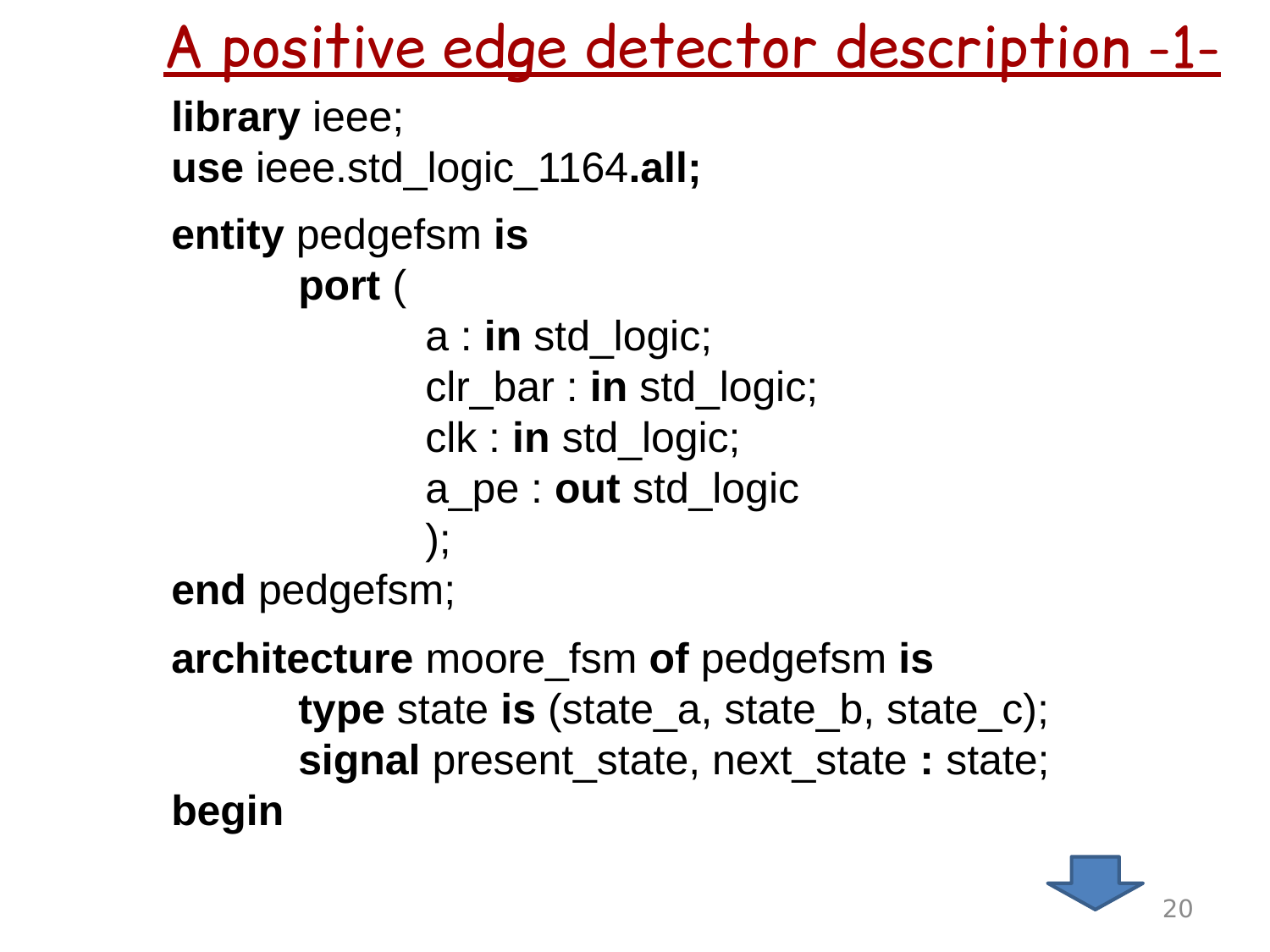

# A positive edge detector description -1-
library ieee;
use ieee.std_logic_1164.all;

entity pedgefsm is
	port (
		a : in std_logic;
		clr_bar : in std_logic;
		clk : in std_logic;
		a_pe : out std_logic
		);
end pedgefsm;

architecture moore_fsm of pedgefsm is
	type state is (state_a, state_b, state_c);
	signal present_state, next_state : state;
begin

20